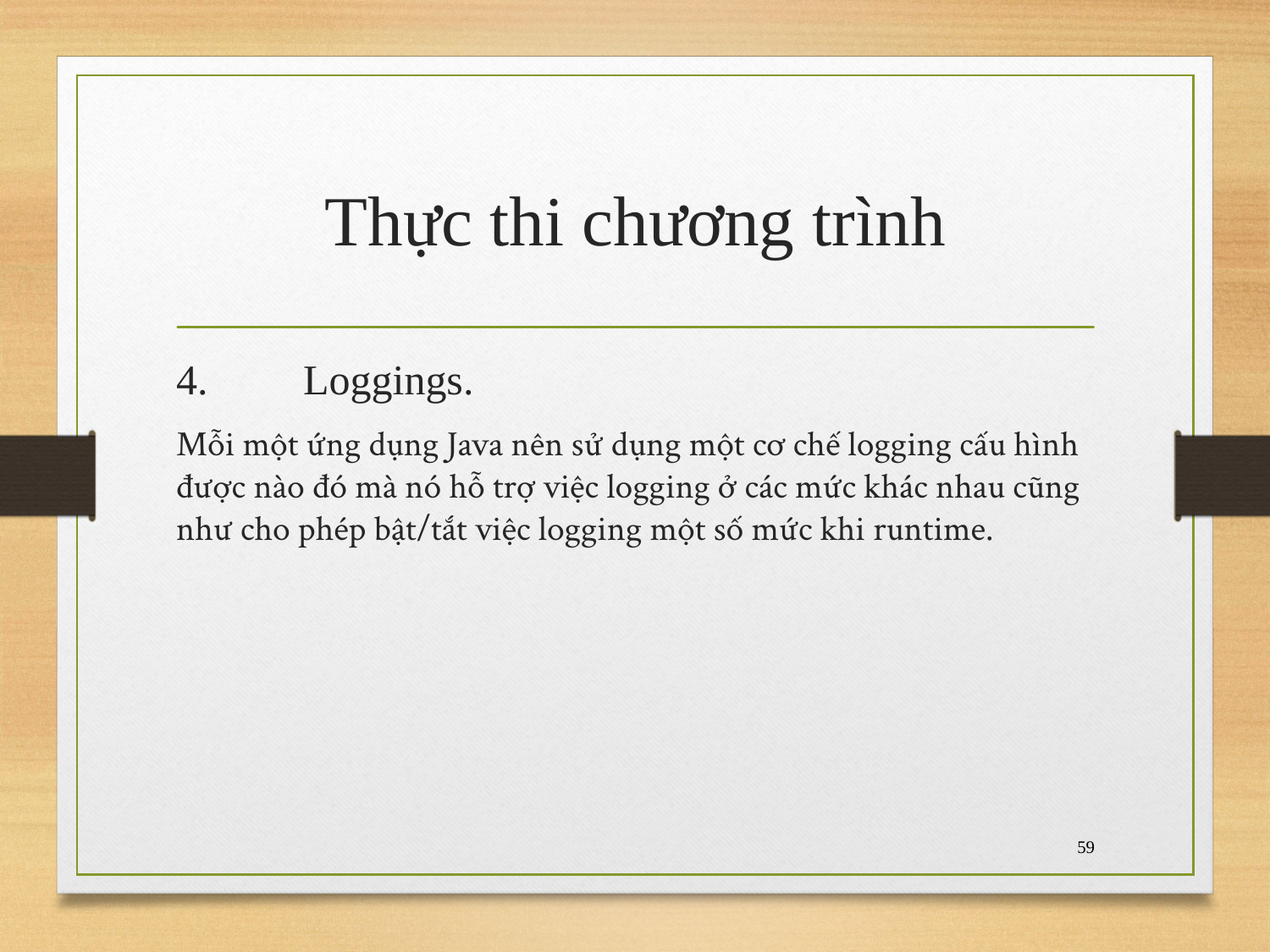

# Thực thi chương trình
4.	Loggings.
Mỗi một ứng dụng Java nên sử dụng một cơ chế logging cấu hình được nào đó mà nó hỗ trợ việc logging ở các mức khác nhau cũng như cho phép bật/tắt việc logging một số mức khi runtime.
59